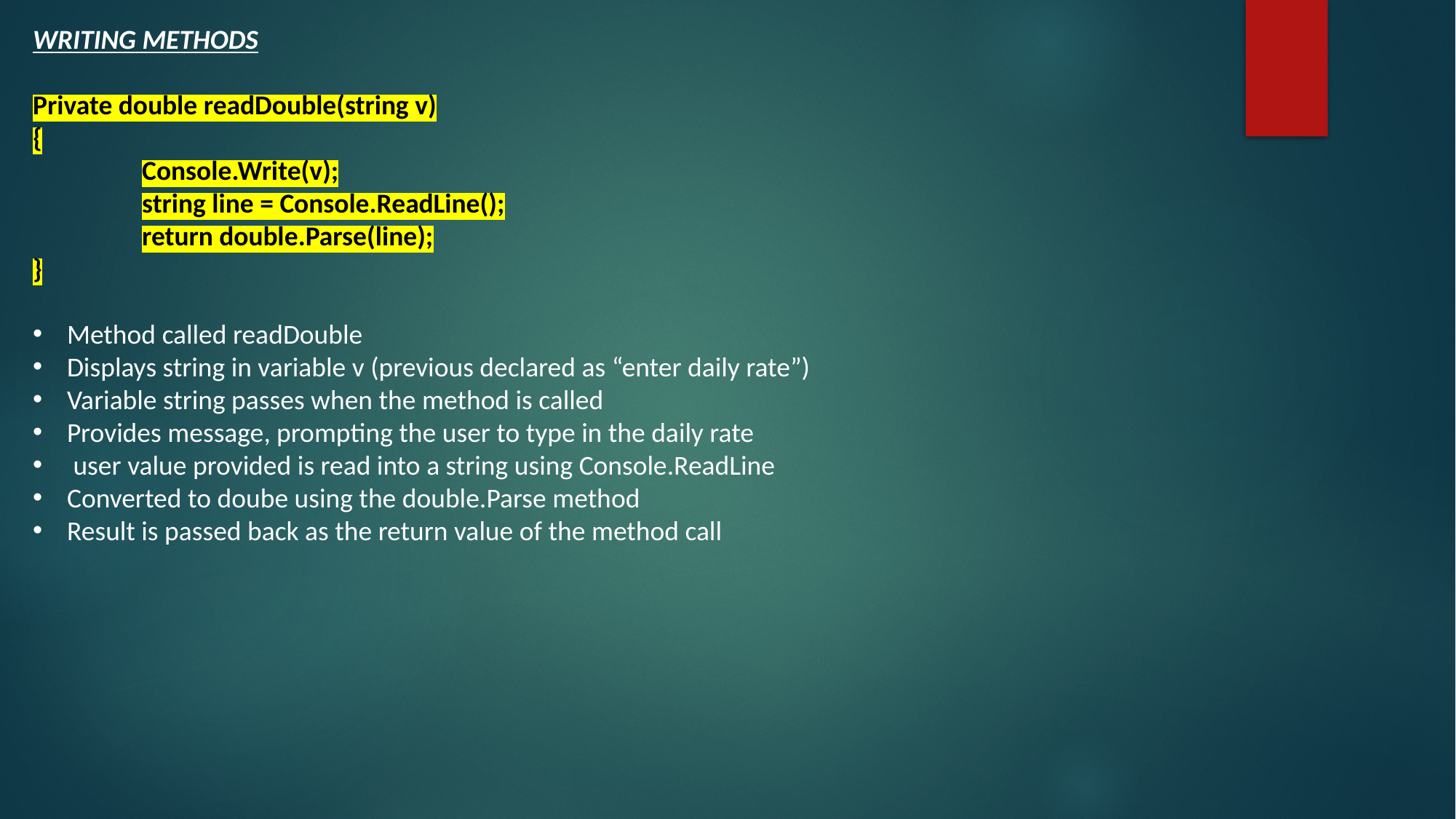

WRITING METHODS

Private double readDouble(string v)
{
	Console.Write(v);
	string line = Console.ReadLine();
	return double.Parse(line);
}

Method called readDouble
Displays string in variable v (previous declared as “enter daily rate”)
Variable string passes when the method is called
Provides message, prompting the user to type in the daily rate
 user value provided is read into a string using Console.ReadLine
Converted to doube using the double.Parse method
Result is passed back as the return value of the method call